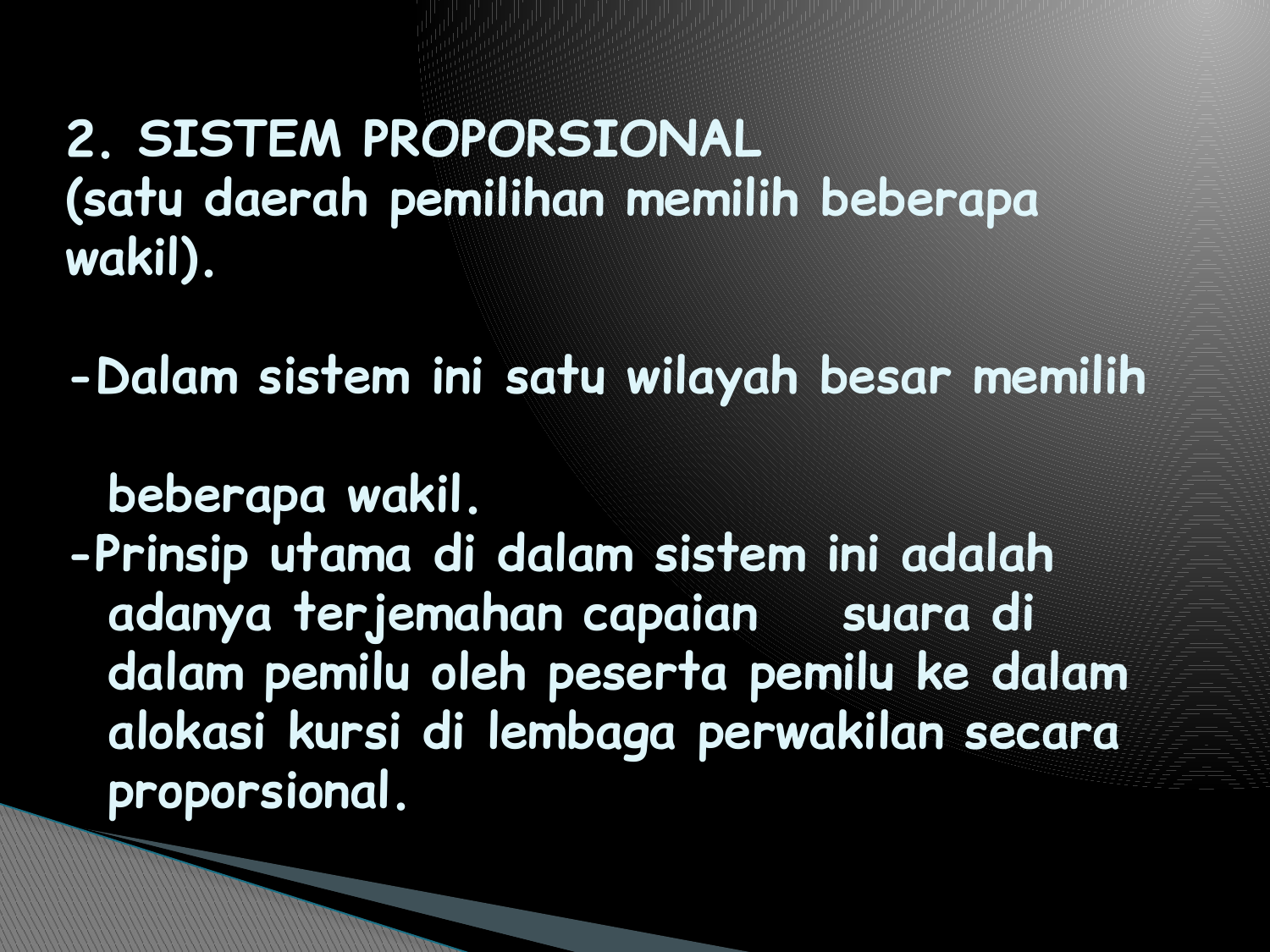

# 2. SISTEM PROPORSIONAL (satu daerah pemilihan memilih beberapa wakil). -Dalam sistem ini satu wilayah besar memilih beberapa wakil. -Prinsip utama di dalam sistem ini adalah adanya terjemahan capaian    suara di dalam pemilu oleh peserta pemilu ke dalam alokasi kursi di lembaga perwakilan secara proporsional.